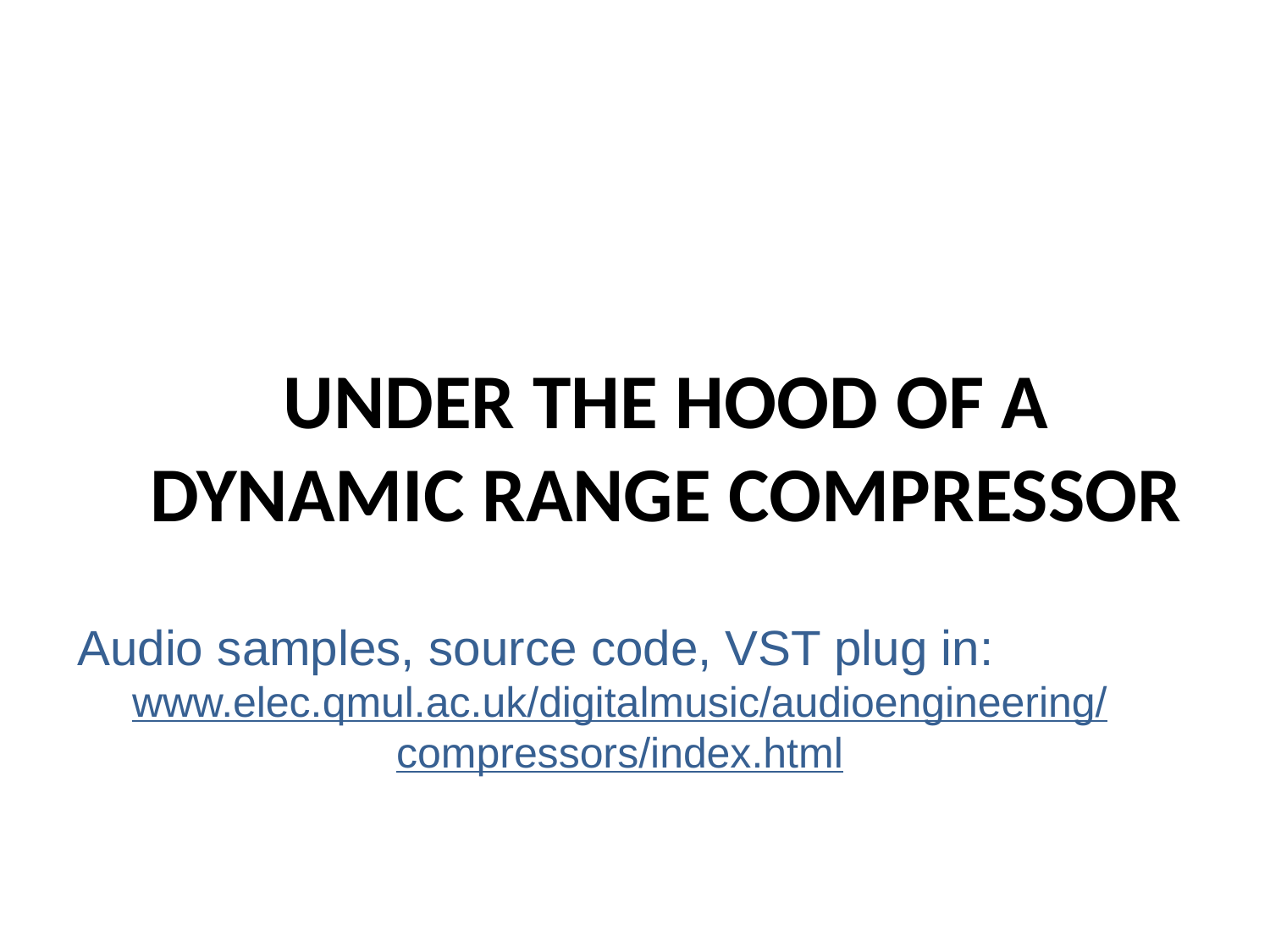

Under the hood of a dynamic range compressor
Audio samples, source code, VST plug in:
www.elec.qmul.ac.uk/digitalmusic/audioengineering/compressors/index.html